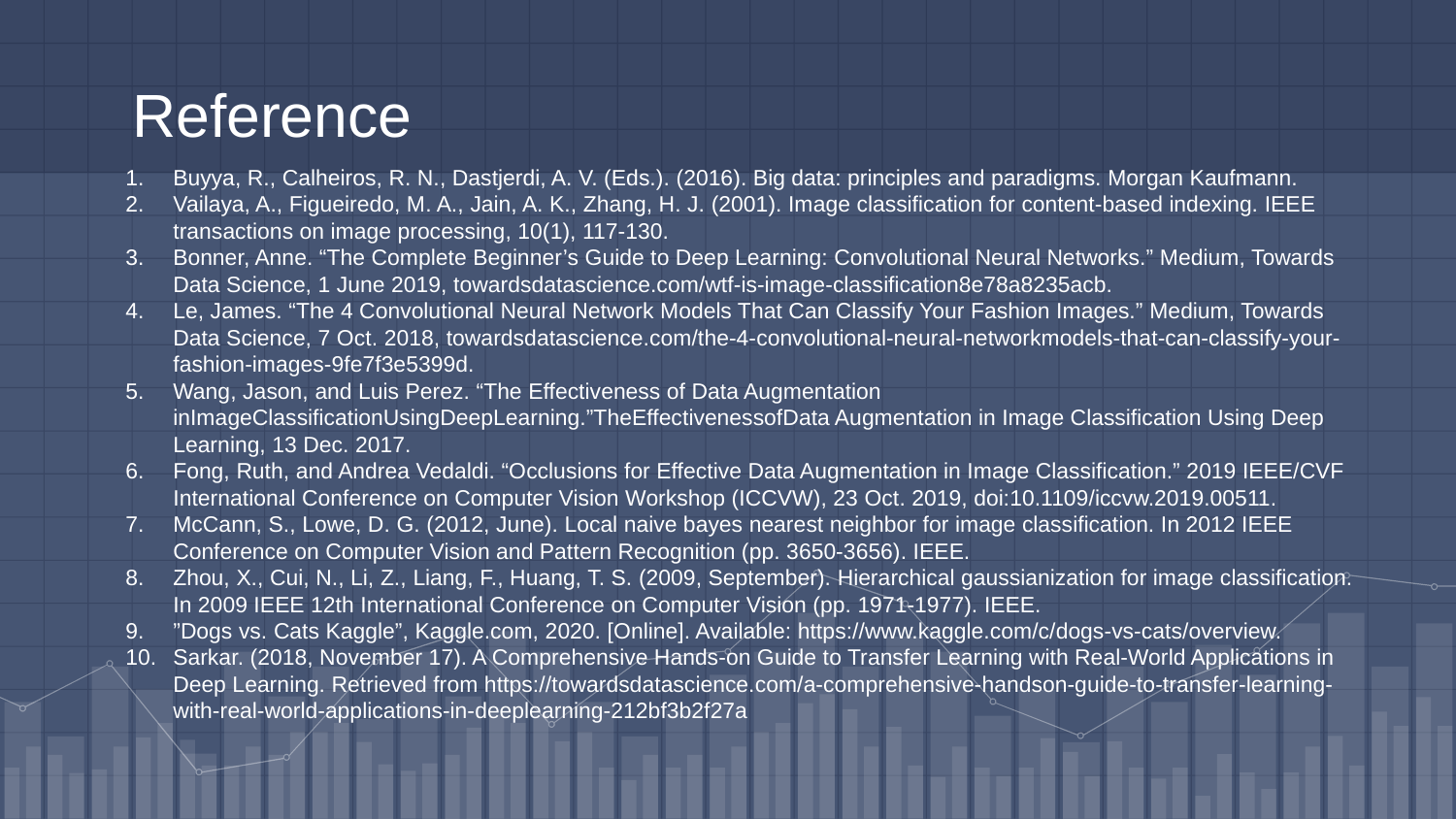

# Reference
Buyya, R., Calheiros, R. N., Dastjerdi, A. V. (Eds.). (2016). Big data: principles and paradigms. Morgan Kaufmann.
Vailaya, A., Figueiredo, M. A., Jain, A. K., Zhang, H. J. (2001). Image classiﬁcation for content-based indexing. IEEE transactions on image processing, 10(1), 117-130.
Bonner, Anne. “The Complete Beginner’s Guide to Deep Learning: Convolutional Neural Networks.” Medium, Towards Data Science, 1 June 2019, towardsdatascience.com/wtf-is-image-classiﬁcation8e78a8235acb.
Le, James. “The 4 Convolutional Neural Network Models That Can Classify Your Fashion Images.” Medium, Towards Data Science, 7 Oct. 2018, towardsdatascience.com/the-4-convolutional-neural-networkmodels-that-can-classify-your-fashion-images-9fe7f3e5399d.
Wang, Jason, and Luis Perez. “The Effectiveness of Data Augmentation inImageClassiﬁcationUsingDeepLearning.”TheEffectivenessofData Augmentation in Image Classiﬁcation Using Deep Learning, 13 Dec. 2017.
Fong, Ruth, and Andrea Vedaldi. “Occlusions for Effective Data Augmentation in Image Classiﬁcation.” 2019 IEEE/CVF International Conference on Computer Vision Workshop (ICCVW), 23 Oct. 2019, doi:10.1109/iccvw.2019.00511.
McCann, S., Lowe, D. G. (2012, June). Local naive bayes nearest neighbor for image classiﬁcation. In 2012 IEEE Conference on Computer Vision and Pattern Recognition (pp. 3650-3656). IEEE.
Zhou, X., Cui, N., Li, Z., Liang, F., Huang, T. S. (2009, September). Hierarchical gaussianization for image classiﬁcation. In 2009 IEEE 12th International Conference on Computer Vision (pp. 1971-1977). IEEE.
”Dogs vs. Cats Kaggle”, Kaggle.com, 2020. [Online]. Available: https://www.kaggle.com/c/dogs-vs-cats/overview.
Sarkar. (2018, November 17). A Comprehensive Hands-on Guide to Transfer Learning with Real-World Applications in Deep Learning. Retrieved from https://towardsdatascience.com/a-comprehensive-handson-guide-to-transfer-learning-with-real-world-applications-in-deeplearning-212bf3b2f27a